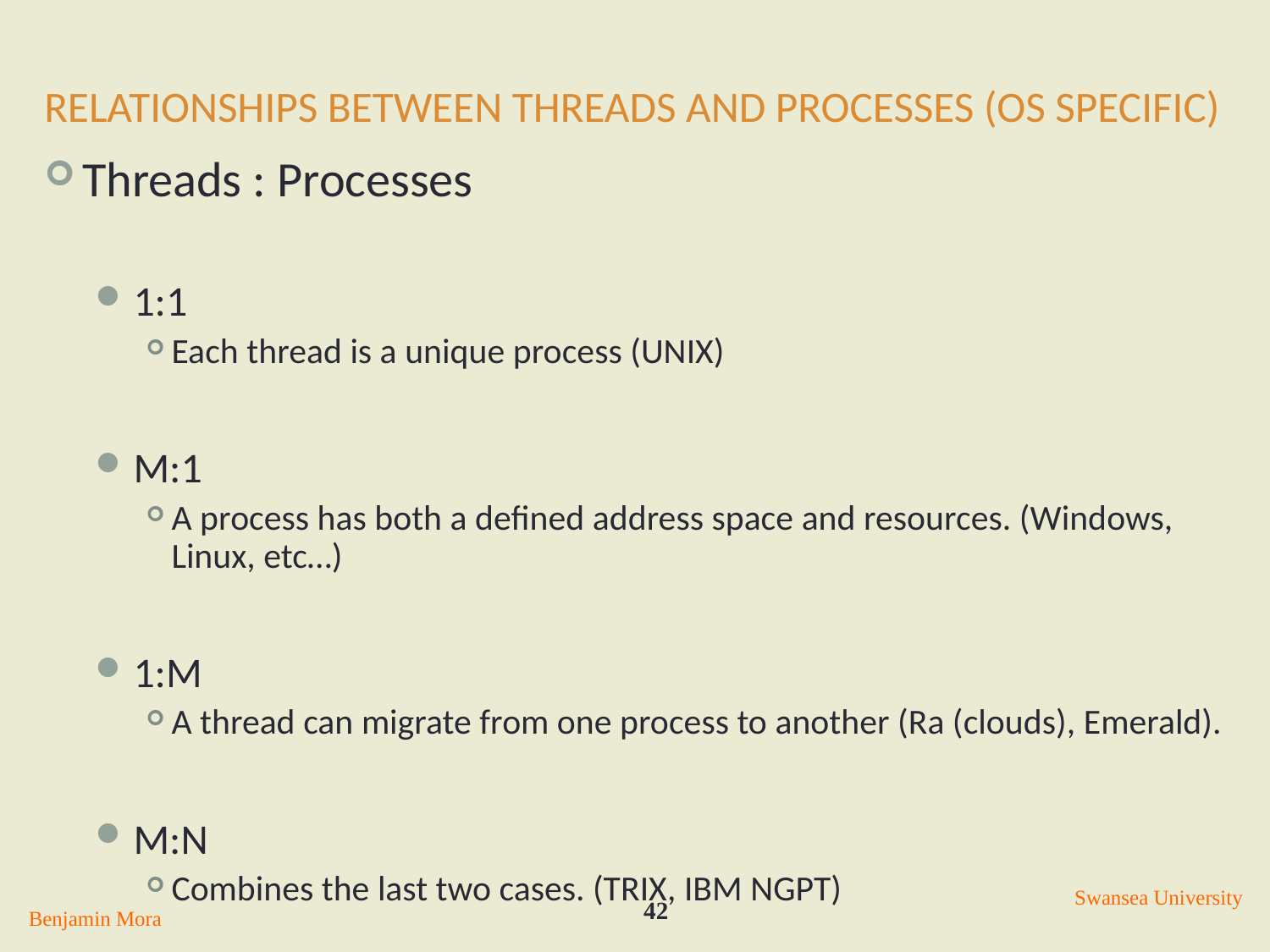

# Relationships between threads and processes (OS Specific)
Threads : Processes

1:1
Each thread is a unique process (UNIX)

M:1
A process has both a defined address space and resources. (Windows, Linux, etc…)

1:M
A thread can migrate from one process to another (Ra (clouds), Emerald).

M:N
Combines the last two cases. (TRIX, IBM NGPT)
Swansea University
42
Benjamin Mora